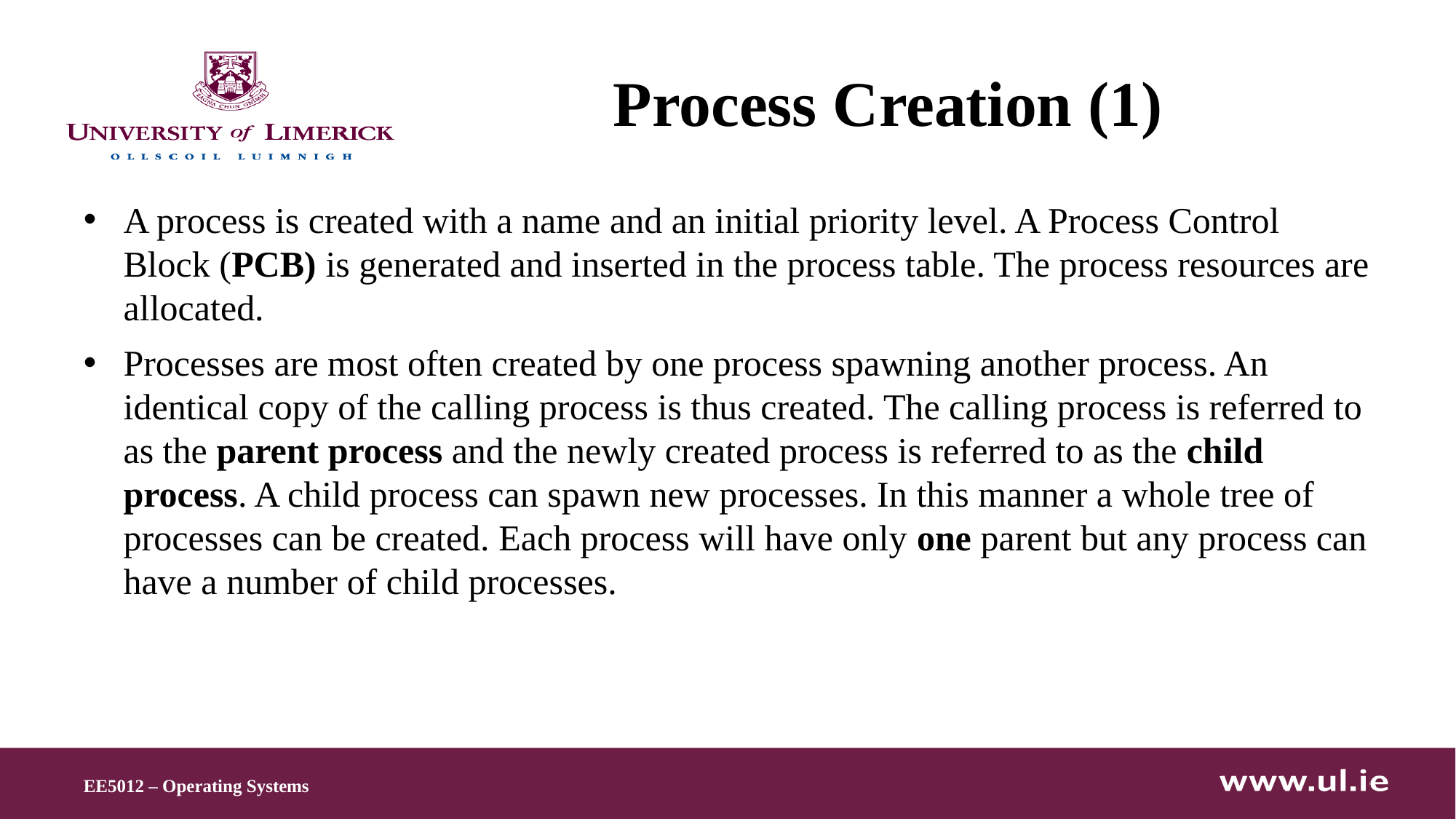

# Process Creation (1)
A process is created with a name and an initial priority level. A Process Control Block (PCB) is generated and inserted in the process table. The process resources are allocated.
Processes are most often created by one process spawning another process. An identical copy of the calling process is thus created. The calling process is referred to as the parent process and the newly created process is referred to as the child process. A child process can spawn new processes. In this manner a whole tree of processes can be created. Each process will have only one parent but any process can have a number of child processes.

EE5012 – Operating Systems